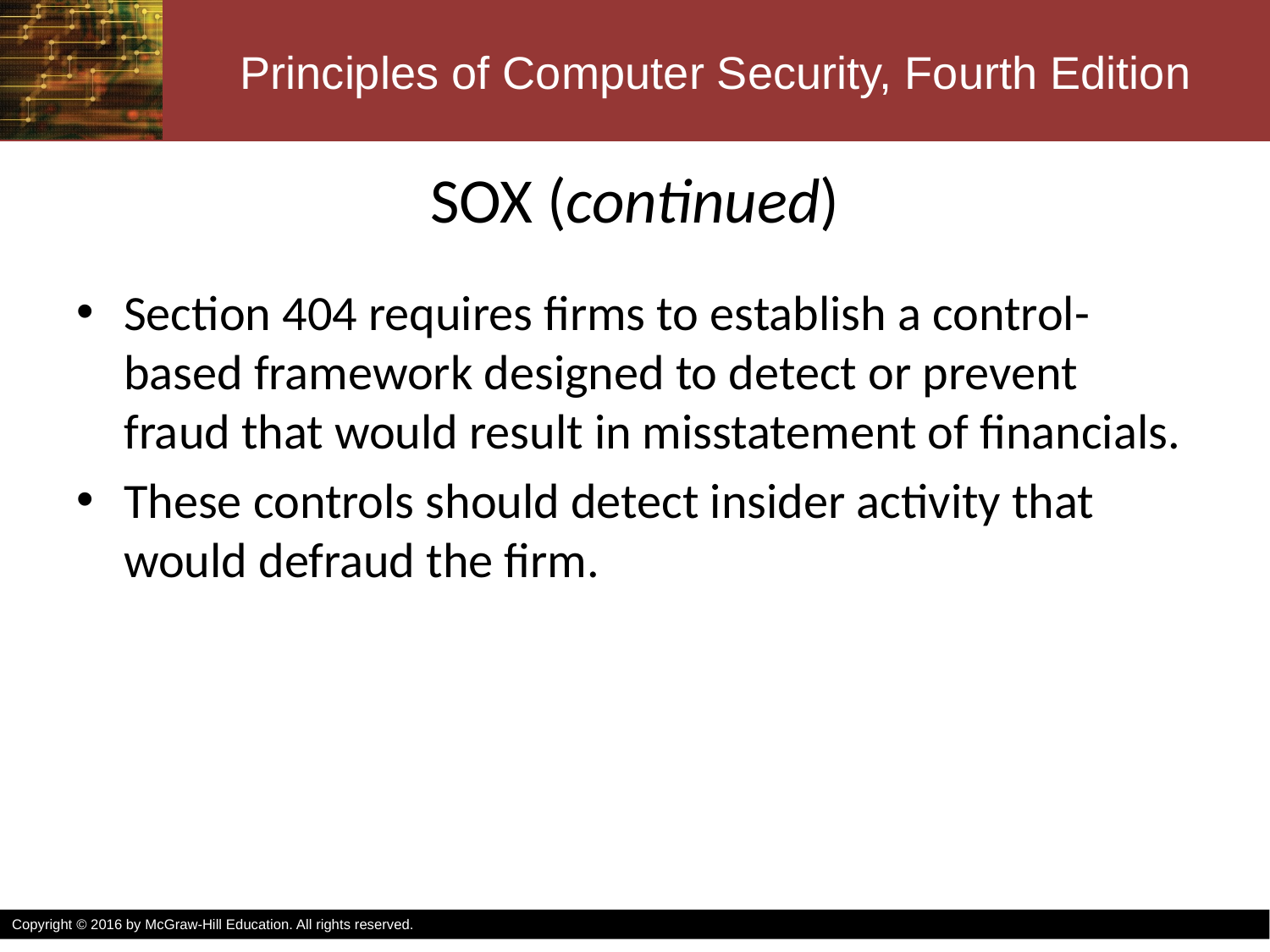

# SOX (continued)
Section 404 requires firms to establish a control-based framework designed to detect or prevent fraud that would result in misstatement of financials.
These controls should detect insider activity that would defraud the firm.